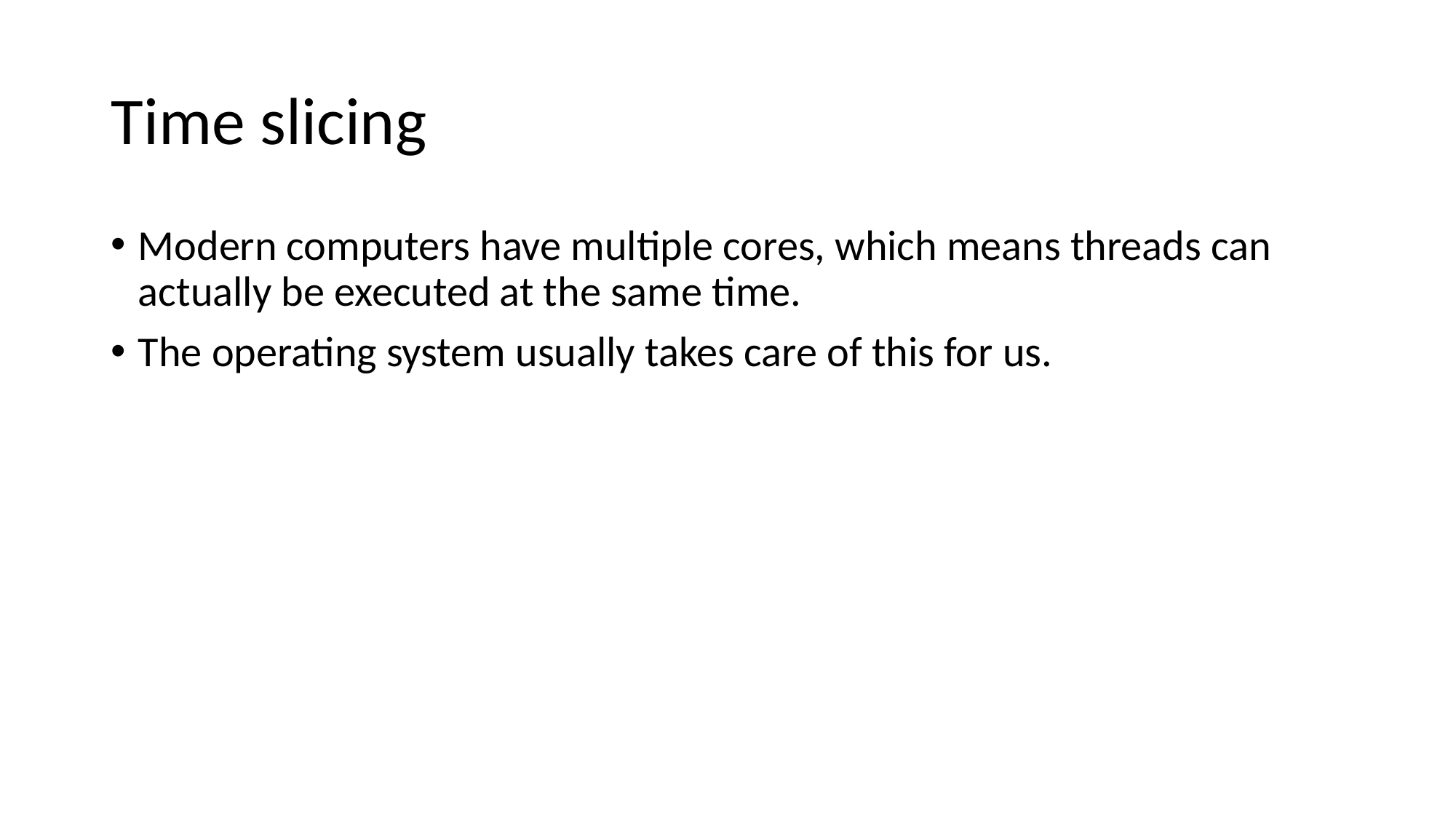

# Time slicing
Modern computers have multiple cores, which means threads can actually be executed at the same time.
The operating system usually takes care of this for us.